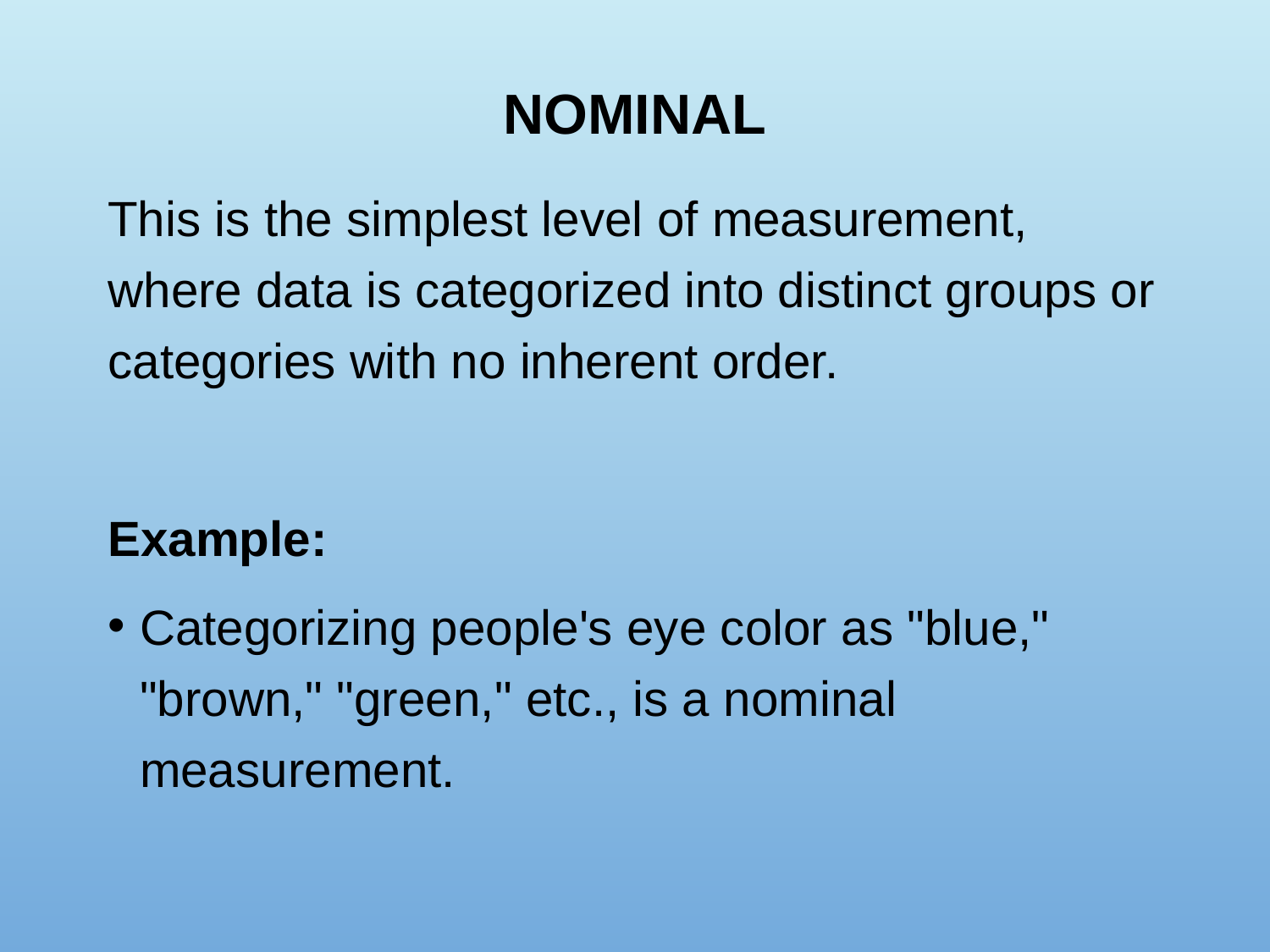

# Nominal
This is the simplest level of measurement, where data is categorized into distinct groups or categories with no inherent order.

Example:
Categorizing people's eye color as "blue," "brown," "green," etc., is a nominal measurement.
30